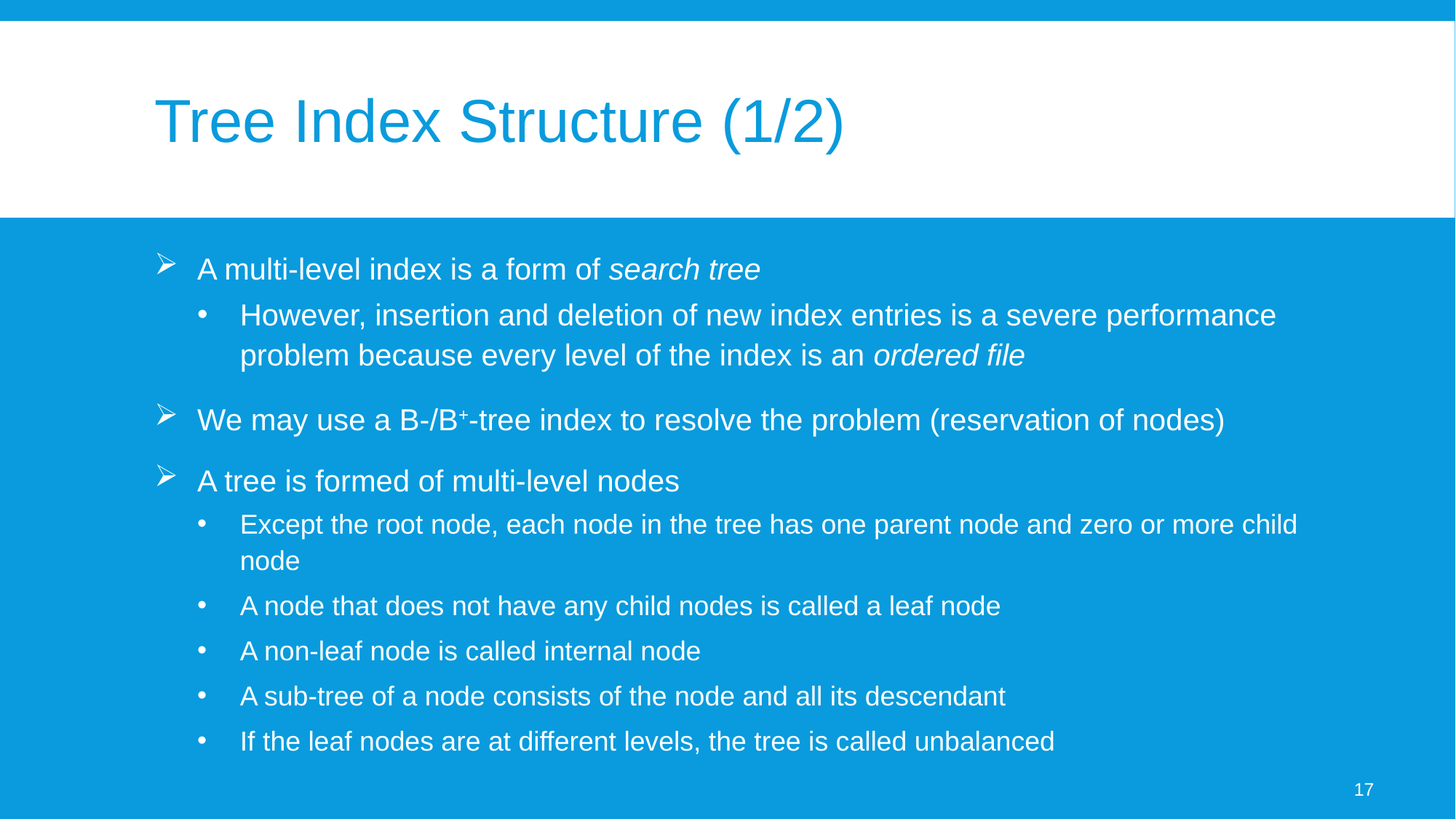

# Tree Index Structure (1/2)
A multi-level index is a form of search tree
However, insertion and deletion of new index entries is a severe performance problem because every level of the index is an ordered file
We may use a B-/B+-tree index to resolve the problem (reservation of nodes)
A tree is formed of multi-level nodes
Except the root node, each node in the tree has one parent node and zero or more child node
A node that does not have any child nodes is called a leaf node
A non-leaf node is called internal node
A sub-tree of a node consists of the node and all its descendant
If the leaf nodes are at different levels, the tree is called unbalanced
17